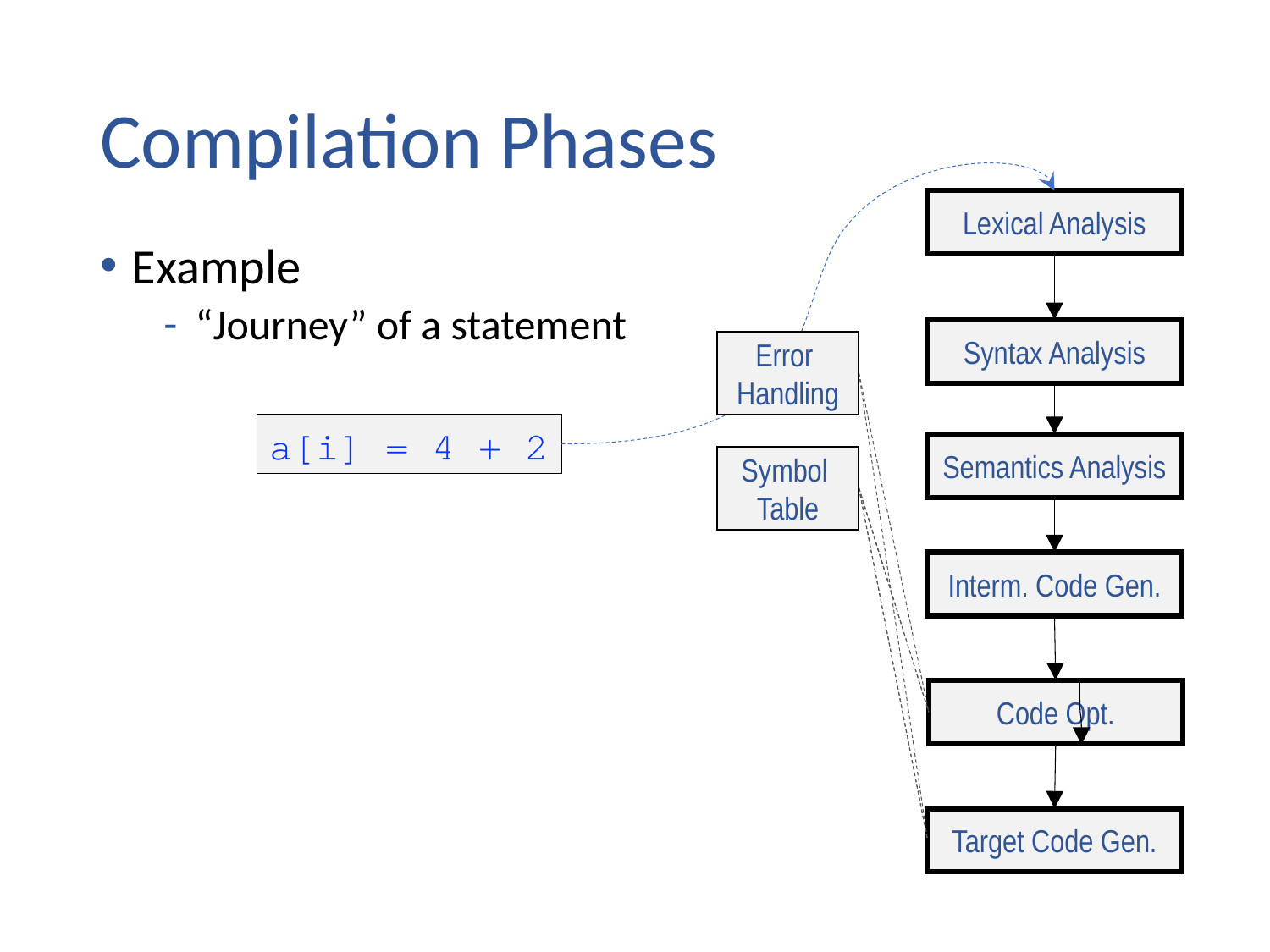

# Compilation Phases
Lexical Analysis
Example
“Journey” of a statement
Syntax Analysis
Error
Handling
a[i] = 4 + 2
Semantics Analysis
Symbol
Table
Interm. Code Gen.
Code Opt.
Target Code Gen.